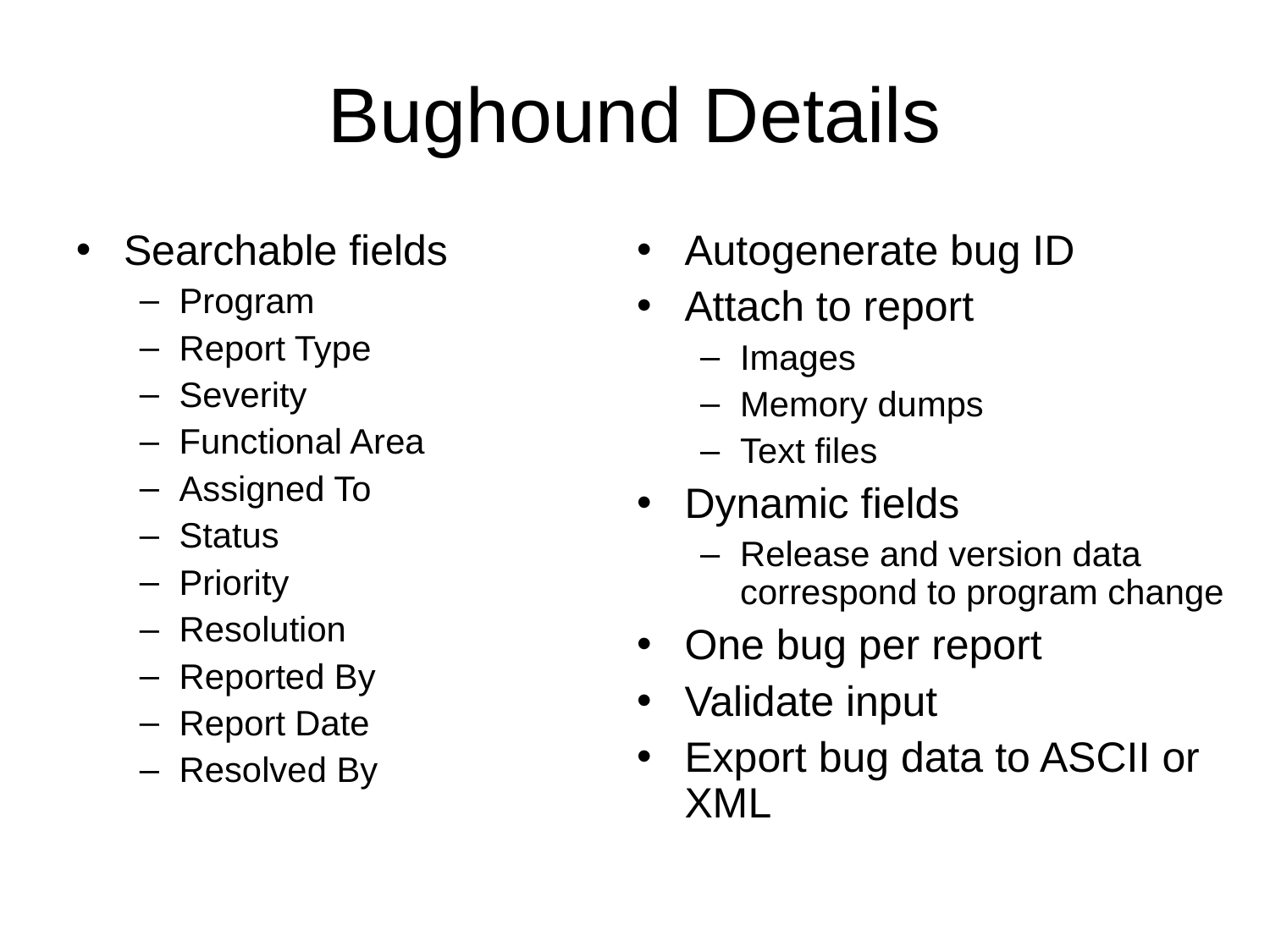

# Bughound Details
Autogenerate bug ID
Attach to report
Images
Memory dumps
Text files
Dynamic fields
Release and version data correspond to program change
One bug per report
Validate input
Export bug data to ASCII or XML
Searchable fields
Program
Report Type
Severity
Functional Area
Assigned To
Status
Priority
Resolution
Reported By
Report Date
Resolved By